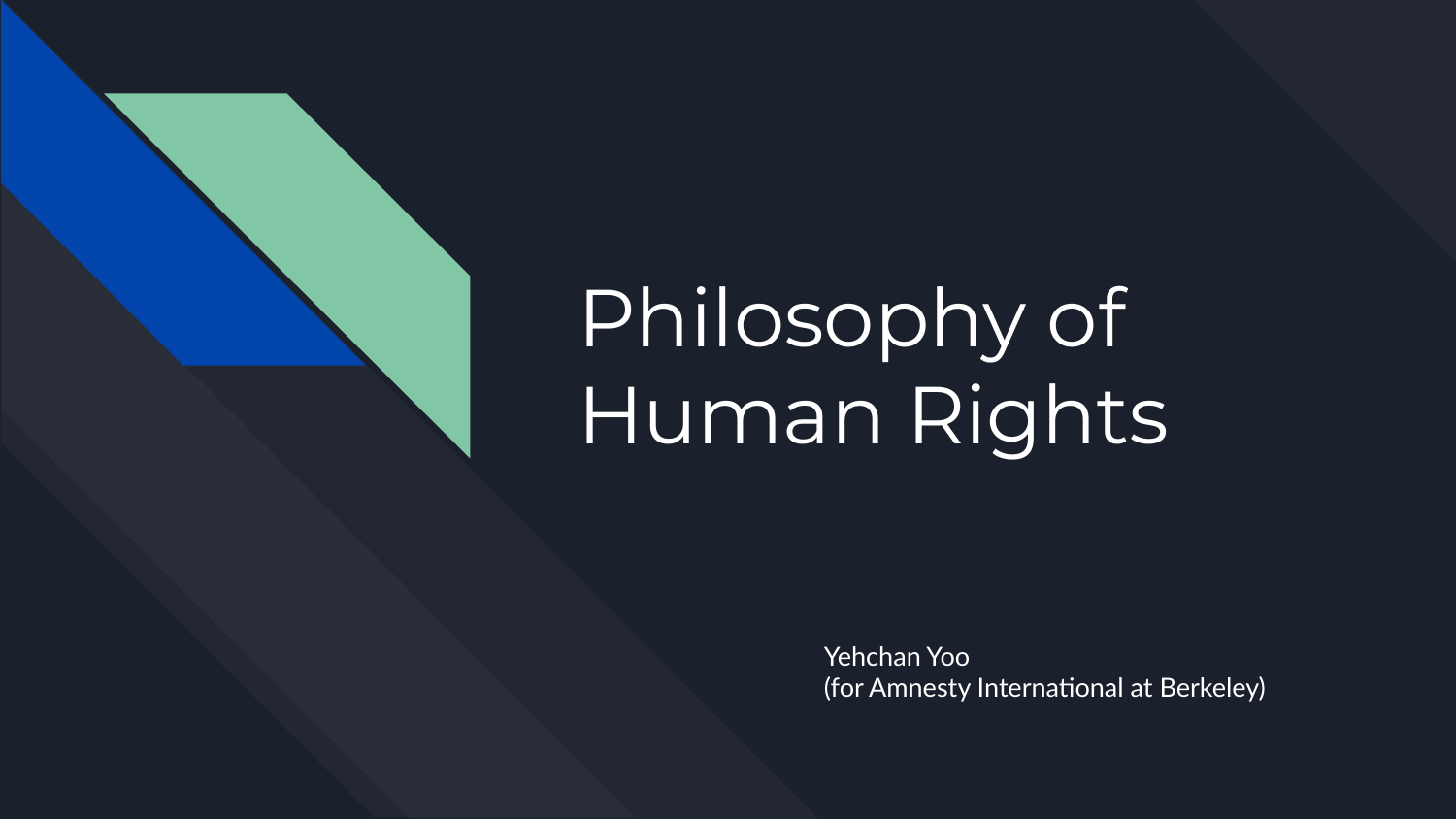

# Philosophy of Human Rights
Yehchan Yoo
(for Amnesty International at Berkeley)